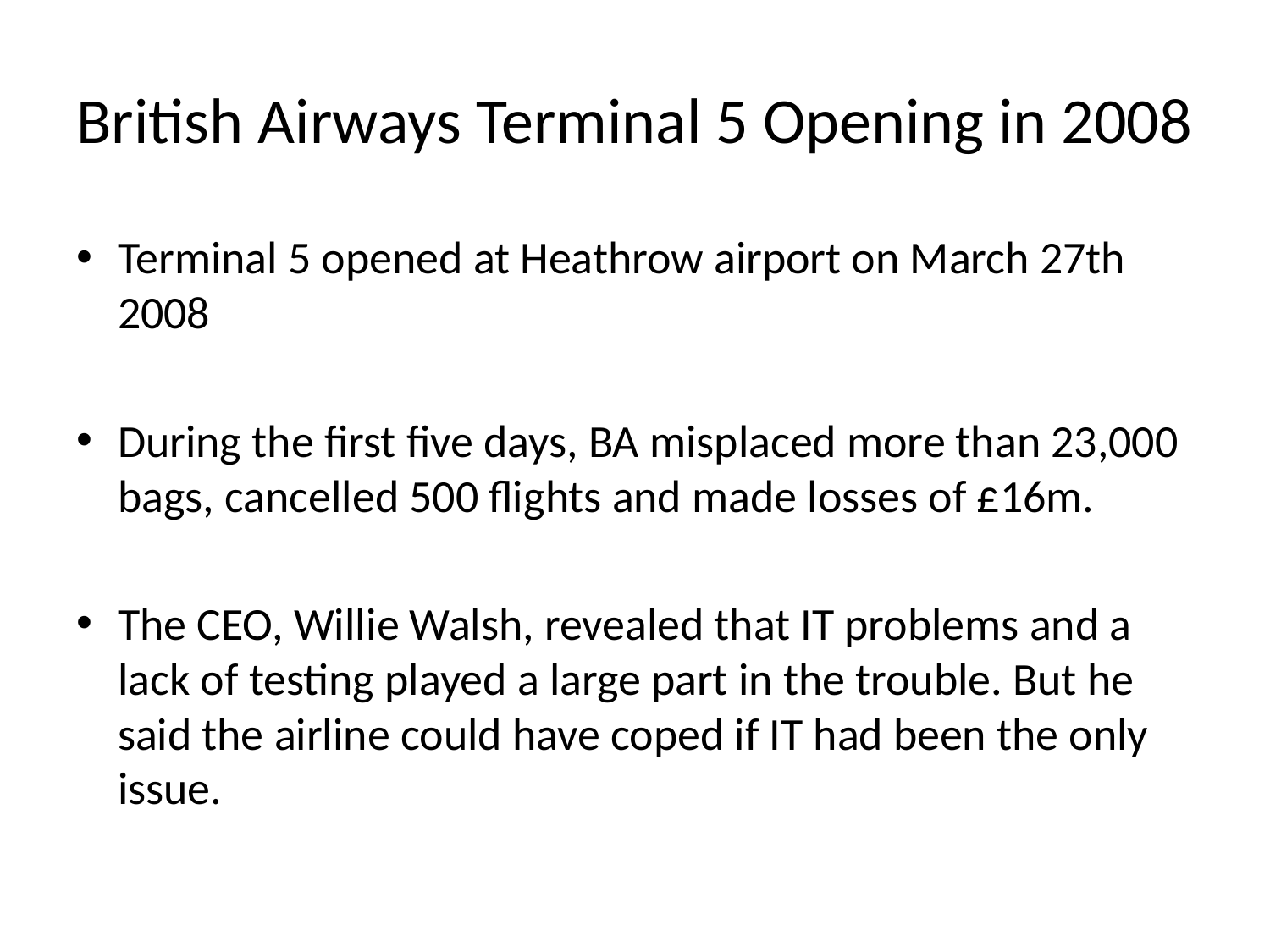

# British Airways Terminal 5 Opening in 2008
Terminal 5 opened at Heathrow airport on March 27th 2008

During the first five days, BA misplaced more than 23,000 bags, cancelled 500 flights and made losses of £16m.

The CEO, Willie Walsh, revealed that IT problems and a lack of testing played a large part in the trouble. But he said the airline could have coped if IT had been the only issue.